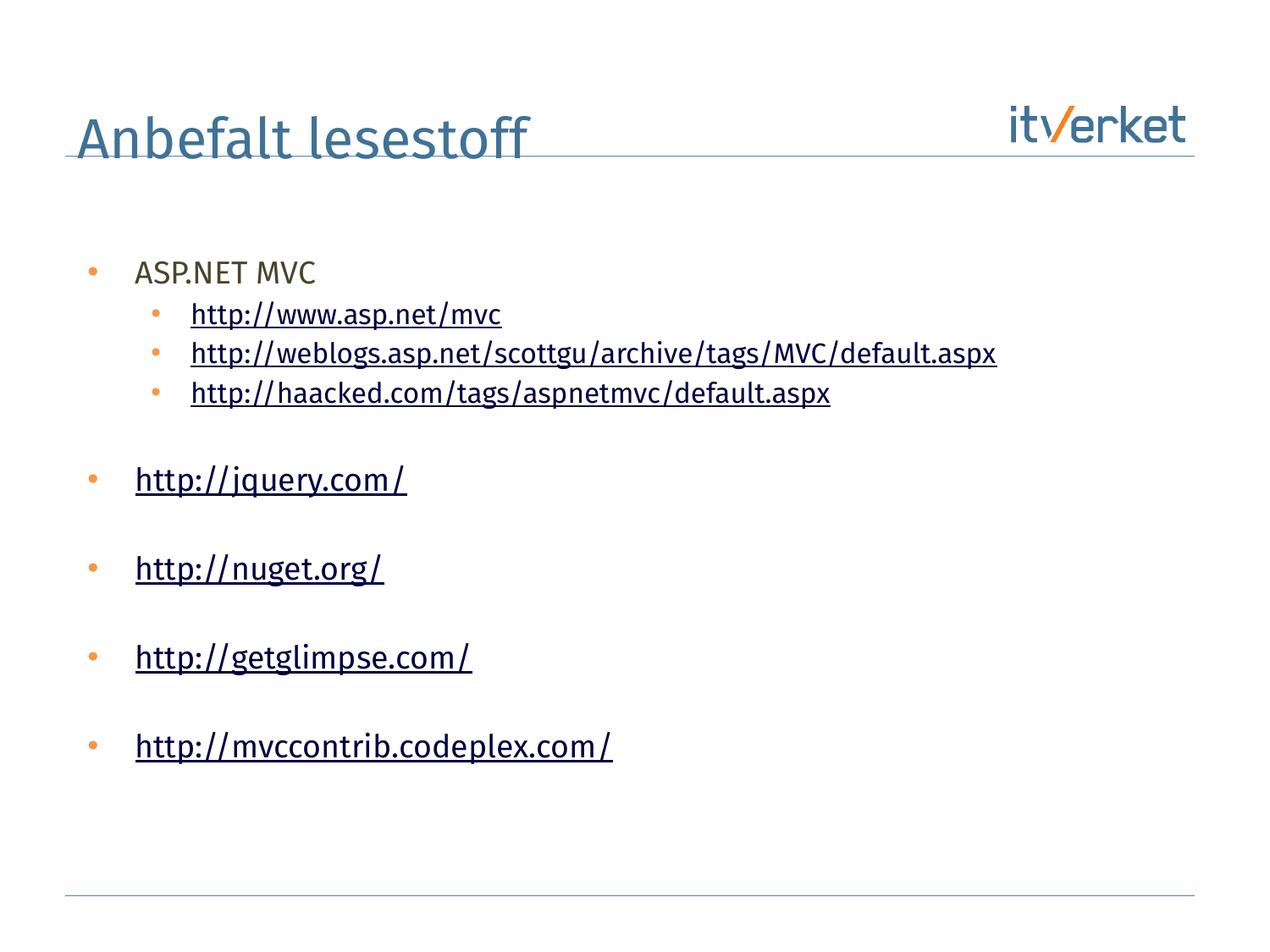

# Anbefalt lesestoff

ASP.NET MVC
http://www.asp.net/mvc
http://weblogs.asp.net/scottgu/archive/tags/MVC/default.aspx
http://haacked.com/tags/aspnetmvc/default.aspx

http://jquery.com/

http://nuget.org/

http://getglimpse.com/

http://mvccontrib.codeplex.com/